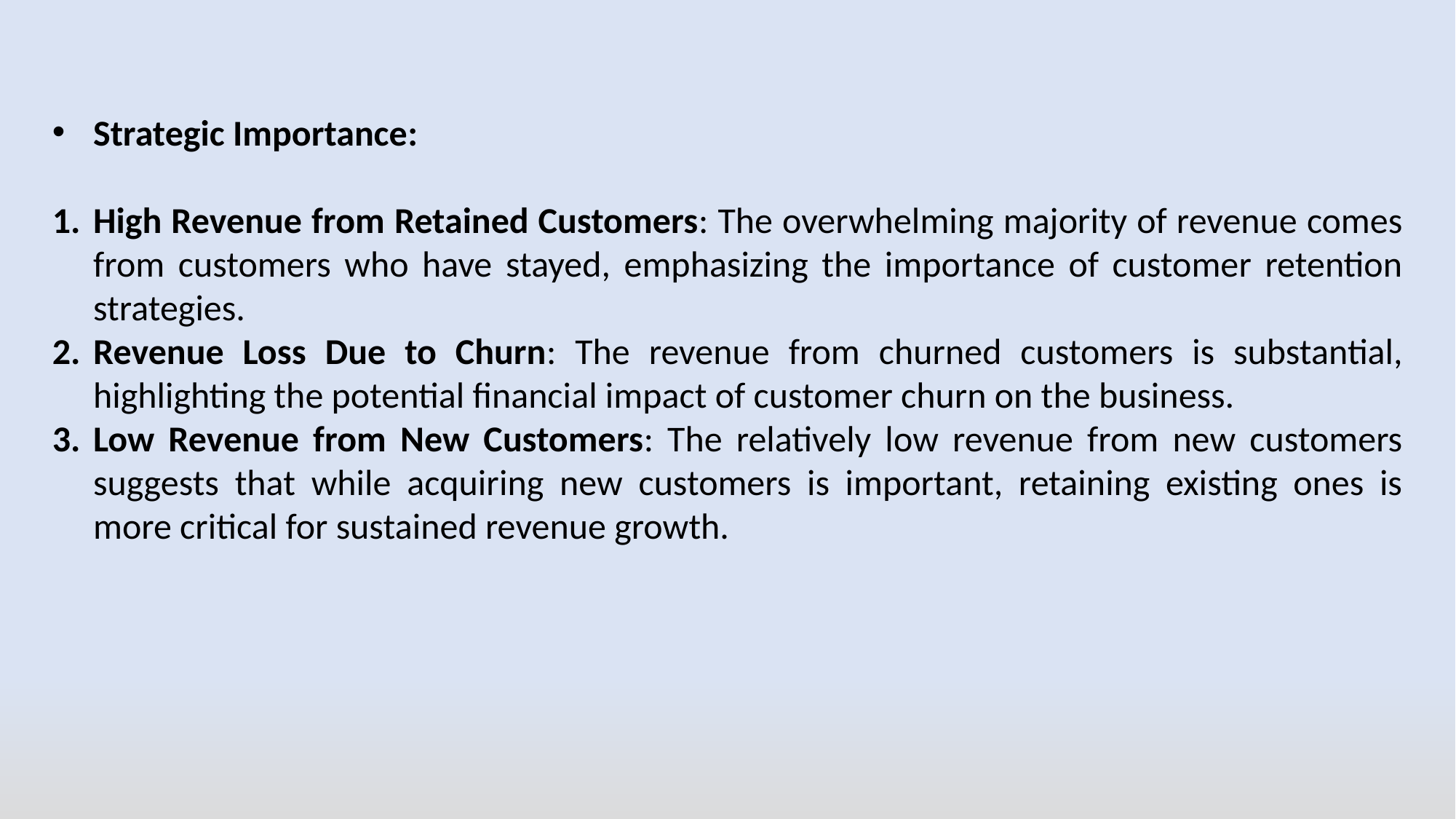

Strategic Importance:

High Revenue from Retained Customers: The overwhelming majority of revenue comes from customers who have stayed, emphasizing the importance of customer retention strategies.
Revenue Loss Due to Churn: The revenue from churned customers is substantial, highlighting the potential financial impact of customer churn on the business.
Low Revenue from New Customers: The relatively low revenue from new customers suggests that while acquiring new customers is important, retaining existing ones is more critical for sustained revenue growth.